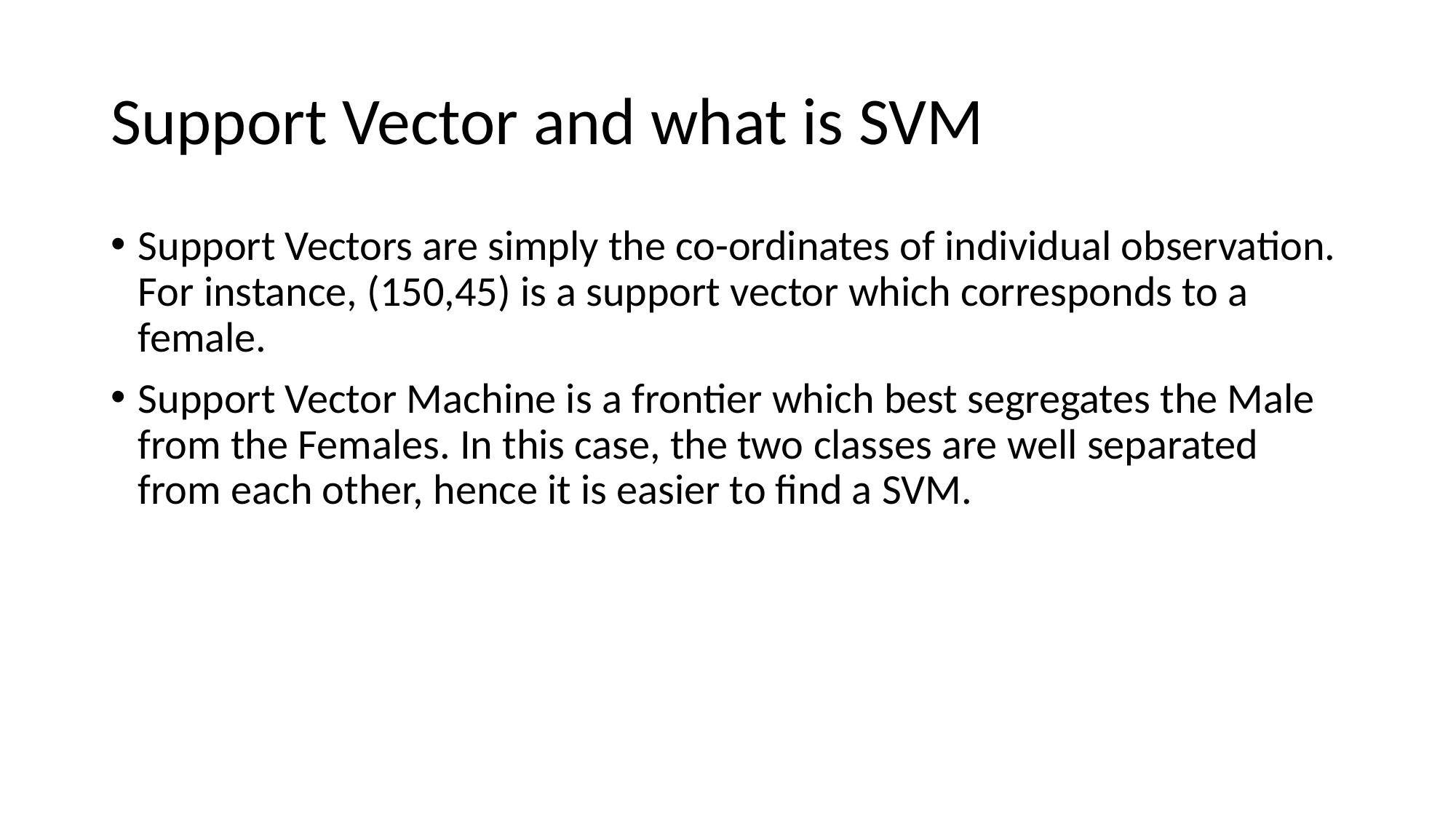

# Support Vector and what is SVM
Support Vectors are simply the co-ordinates of individual observation. For instance, (150,45) is a support vector which corresponds to a female.
Support Vector Machine is a frontier which best segregates the Male from the Females. In this case, the two classes are well separated from each other, hence it is easier to find a SVM.